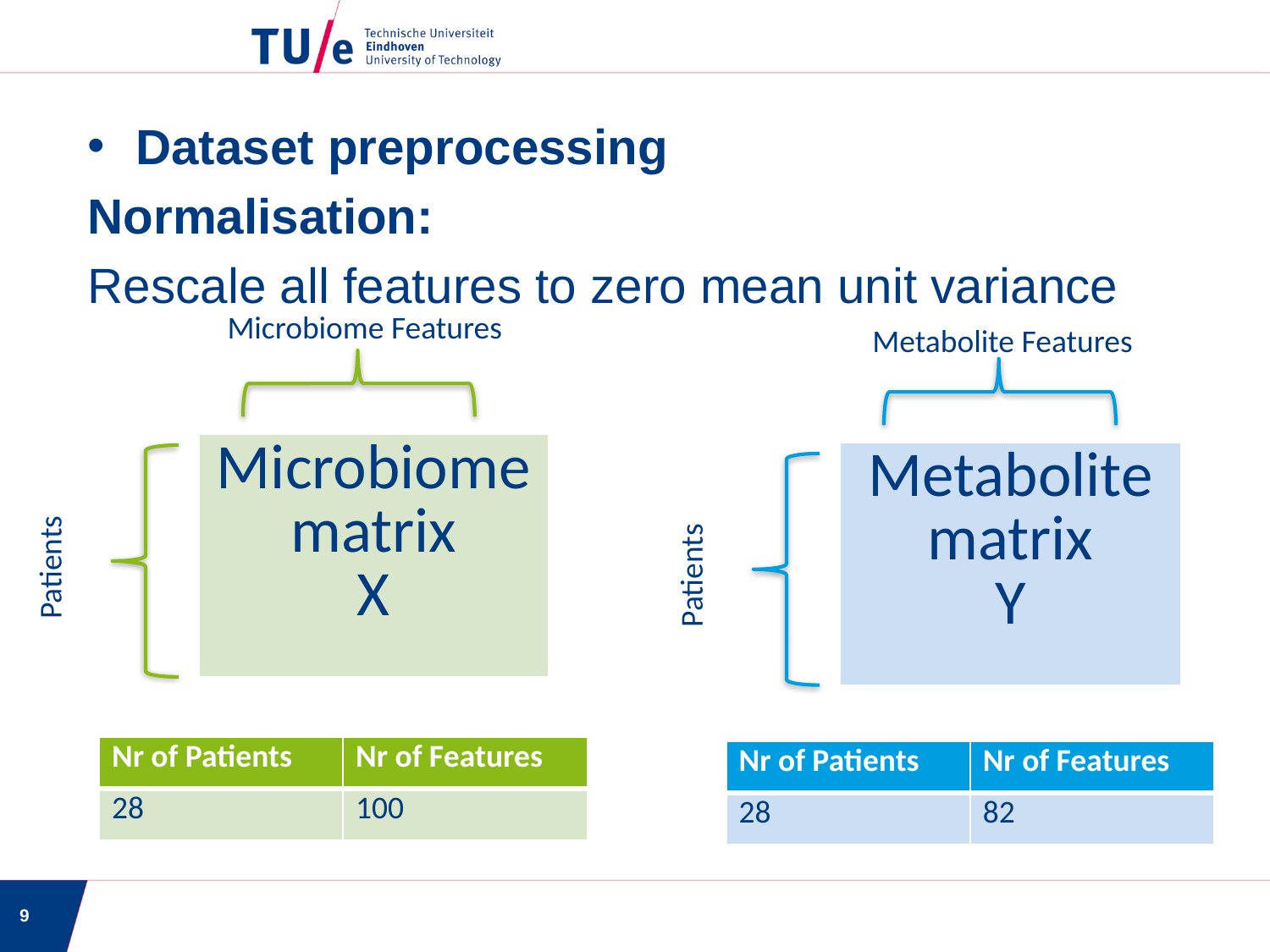

Dataset preprocessing
Normalisation:
Rescale all features to zero mean unit variance

Microbiome Features
Metabolite Features
| Microbiome matrix X |
| --- |
| Metabolitematrix Y |
| --- |

Patients
Patients
| Nr of Patients | Nr of Features |
| --- | --- |
| 28 | 100 |
| Nr of Patients | Nr of Features |
| --- | --- |
| 28 | 82 |
9